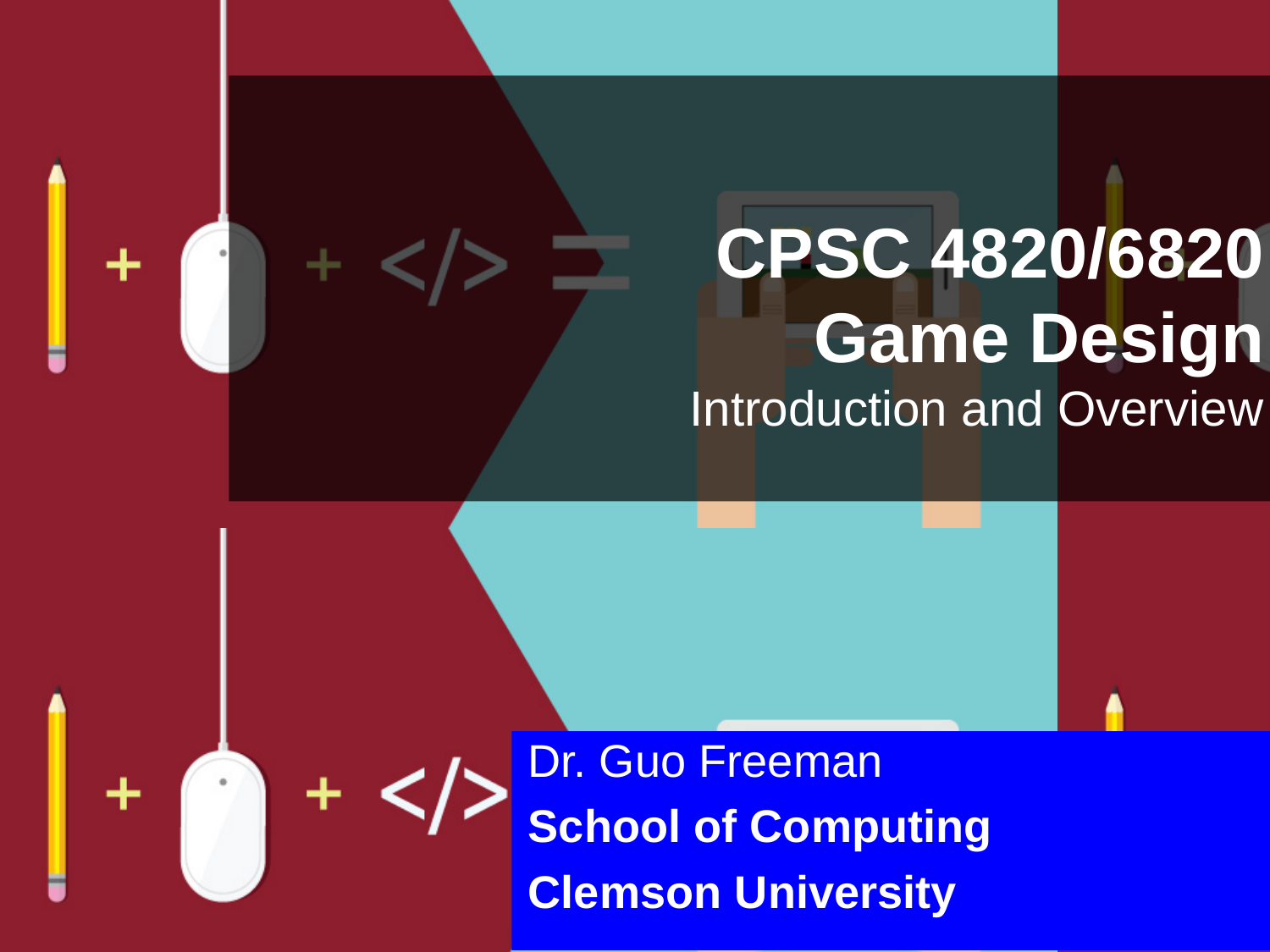

# CPSC 4820/6820 Game Design Introduction and Overview
Dr. Guo Freeman
School of Computing
Clemson University

1